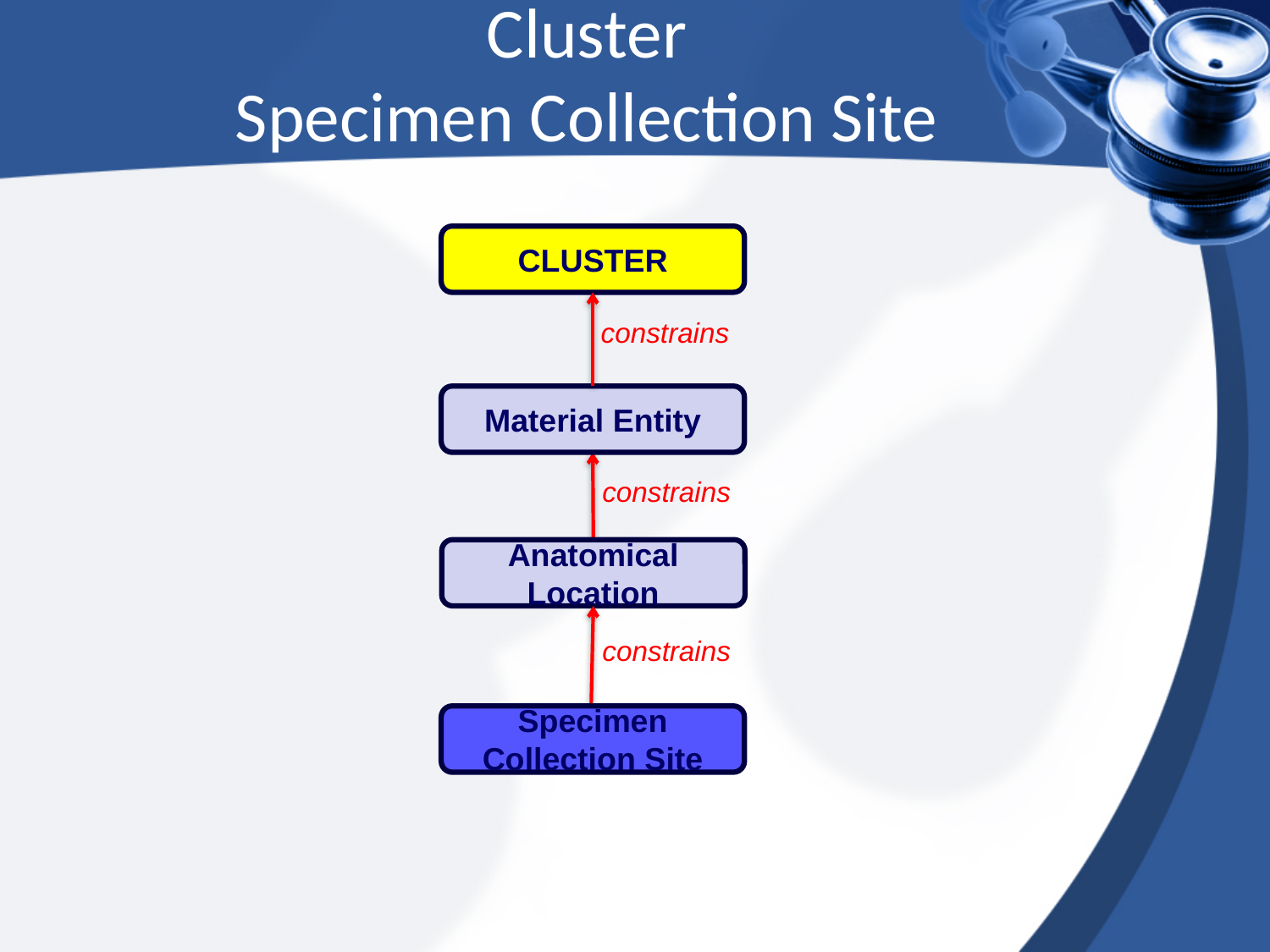

Cluster
Specimen Collection Site
CLUSTER
constrains
Material Entity
constrains
Anatomical Location
constrains
Specimen Collection Site